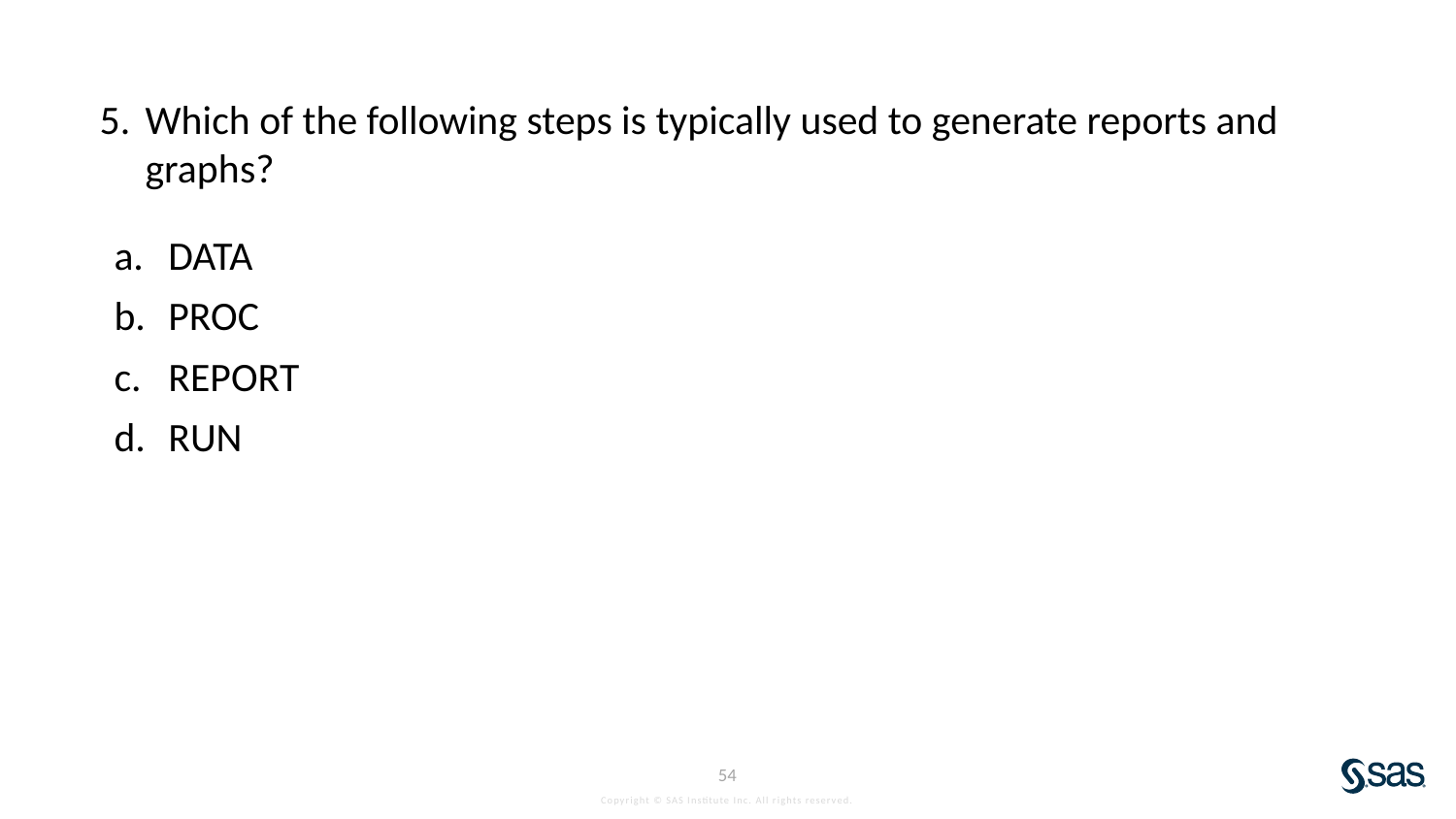

Which of the following steps is typically used to generate reports and graphs?

DATA
PROC
REPORT
RUN